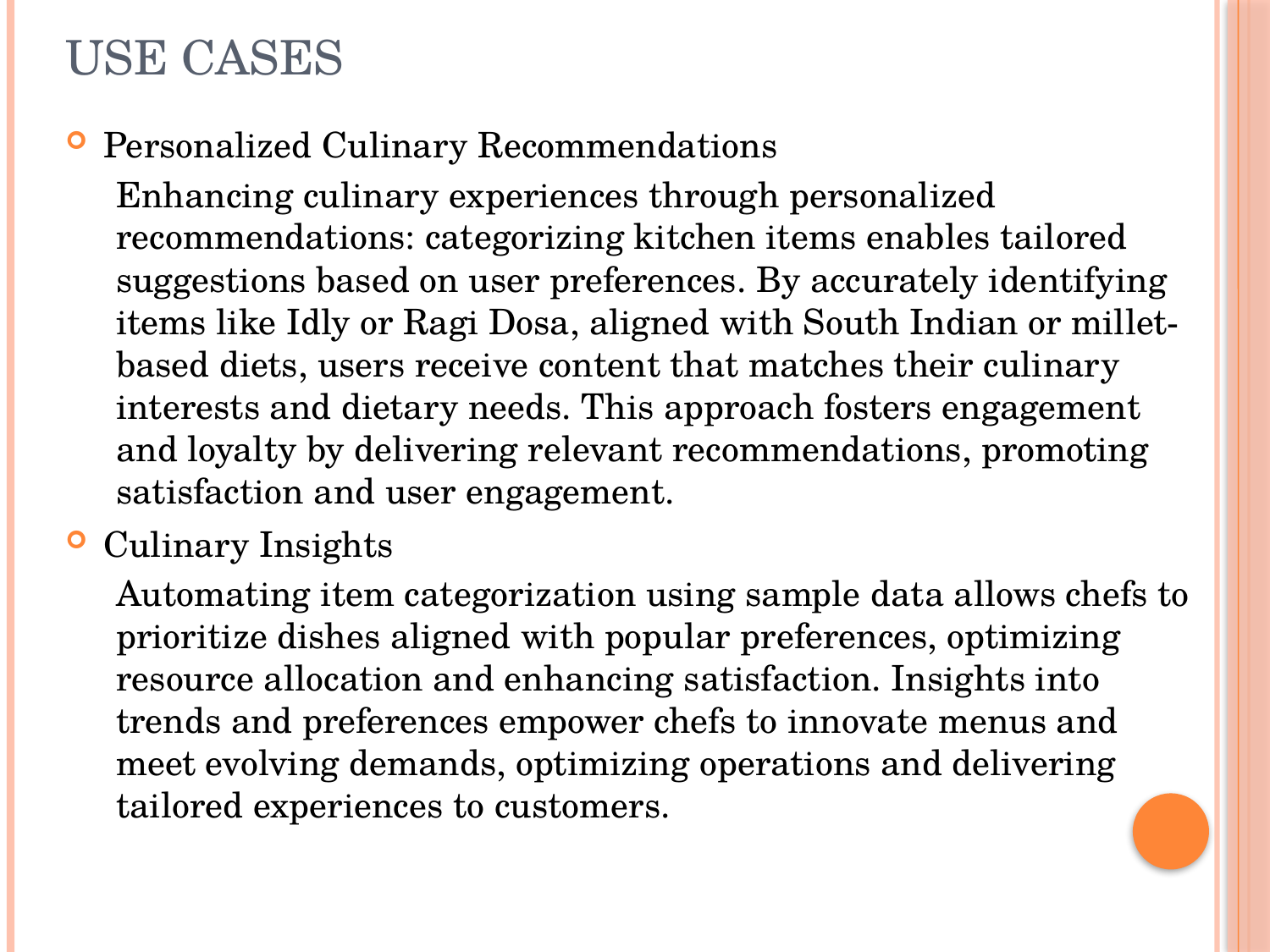

# Use cases
Personalized Culinary Recommendations
Enhancing culinary experiences through personalized recommendations: categorizing kitchen items enables tailored suggestions based on user preferences. By accurately identifying items like Idly or Ragi Dosa, aligned with South Indian or millet-based diets, users receive content that matches their culinary interests and dietary needs. This approach fosters engagement and loyalty by delivering relevant recommendations, promoting satisfaction and user engagement.
Culinary Insights
Automating item categorization using sample data allows chefs to prioritize dishes aligned with popular preferences, optimizing resource allocation and enhancing satisfaction. Insights into trends and preferences empower chefs to innovate menus and meet evolving demands, optimizing operations and delivering tailored experiences to customers.